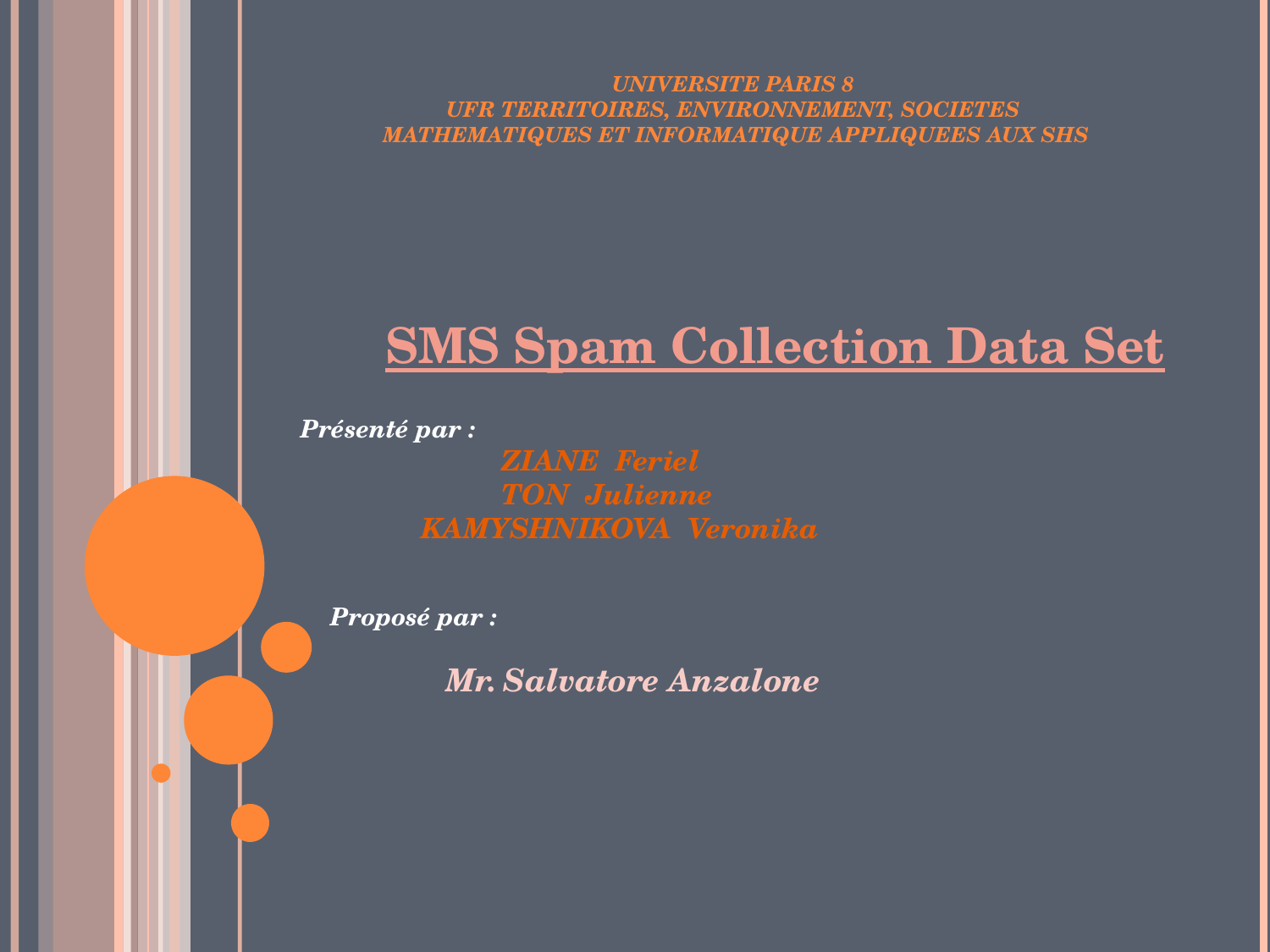

# UNIVERSITE PARIS 8 UFR TERRITOIRES, ENVIRONNEMENT, SOCIETES MATHEMATIQUES ET INFORMATIQUE APPLIQUEES AUX SHS
     SMS Spam Collection Data Set

Présenté par :
                         ZIANE  Feriel
                         TON  Julienne
               KAMYSHNIKOVA  Veronika

Proposé par :

                Mr. Salvatore Anzalone